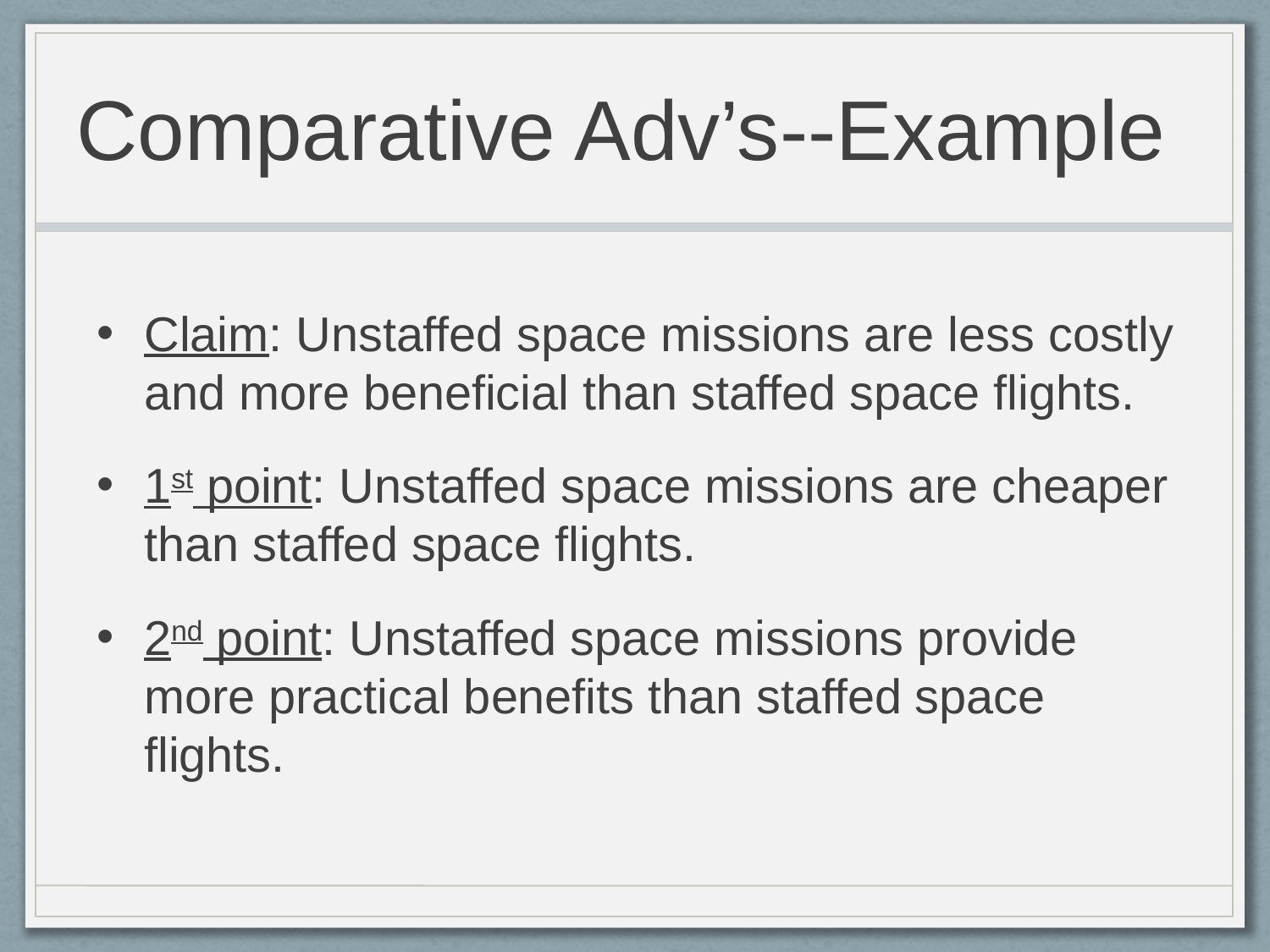

# Comparative Adv’s--Example
Claim: Unstaffed space missions are less costly and more beneficial than staffed space flights.
1st point: Unstaffed space missions are cheaper than staffed space flights.
2nd point: Unstaffed space missions provide more practical benefits than staffed space flights.